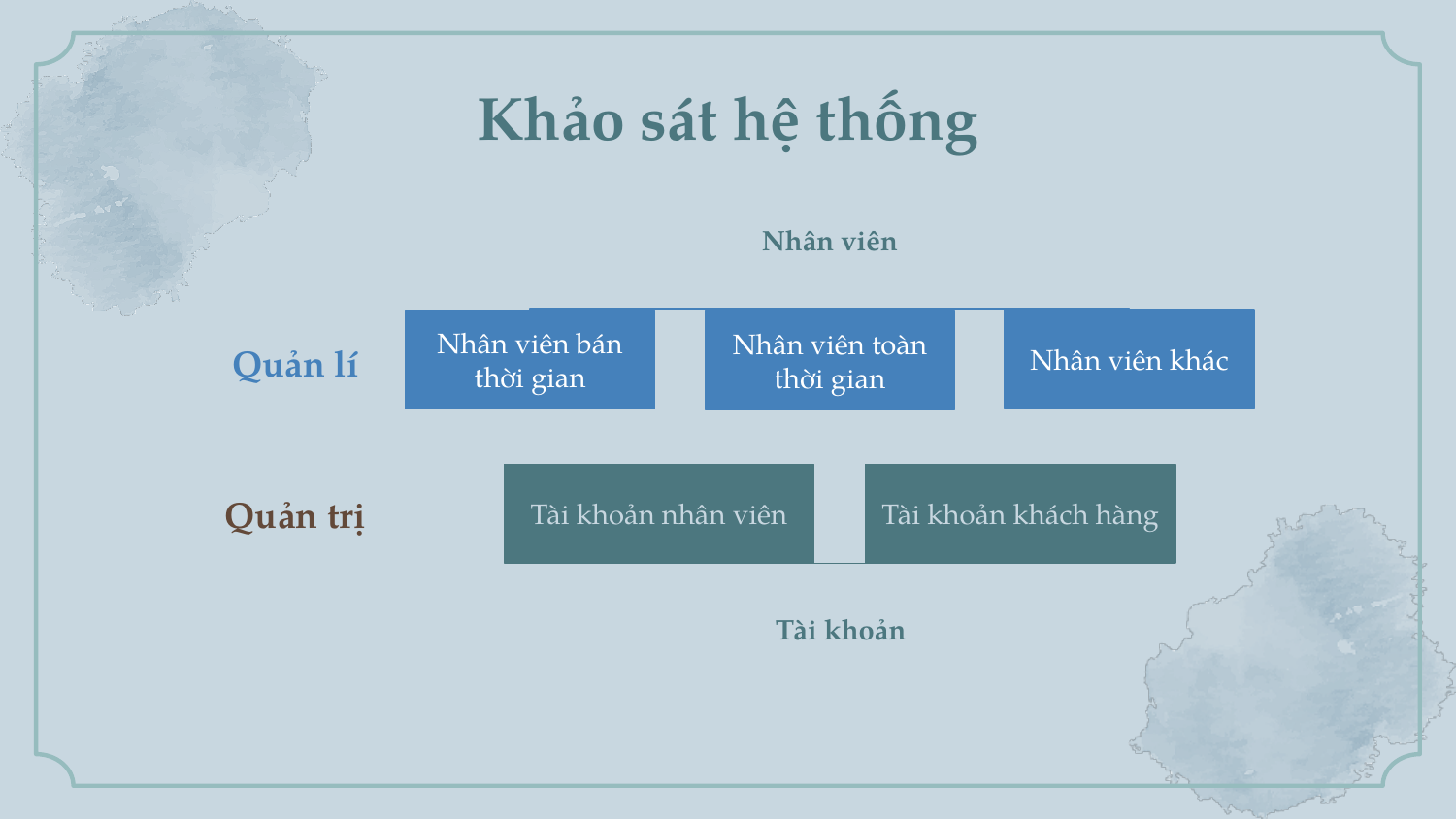

Khảo sát hệ thống

Nhân viên
Nhân viên khác
Nhân viên bán thời gian
Nhân viên toàn thời gian
Quản lí
Tài khoản nhân viên
Tài khoản khách hàng
Quản trị
Tài khoản